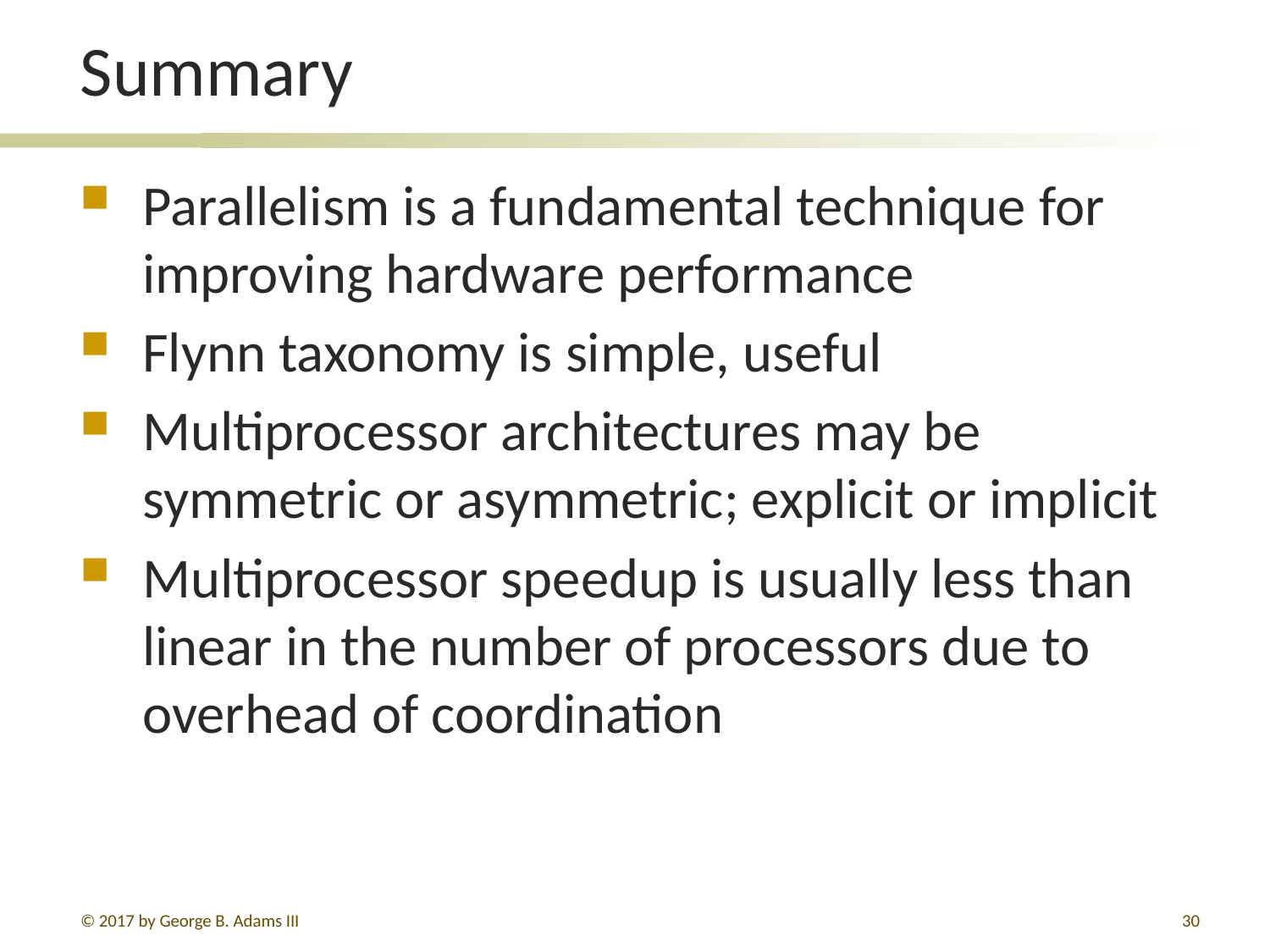

# Summary
Parallelism is a fundamental technique for improving hardware performance
Flynn taxonomy is simple, useful
Multiprocessor architectures may be symmetric or asymmetric; explicit or implicit
Multiprocessor speedup is usually less than linear in the number of processors due to overhead of coordination
© 2017 by George B. Adams III
30